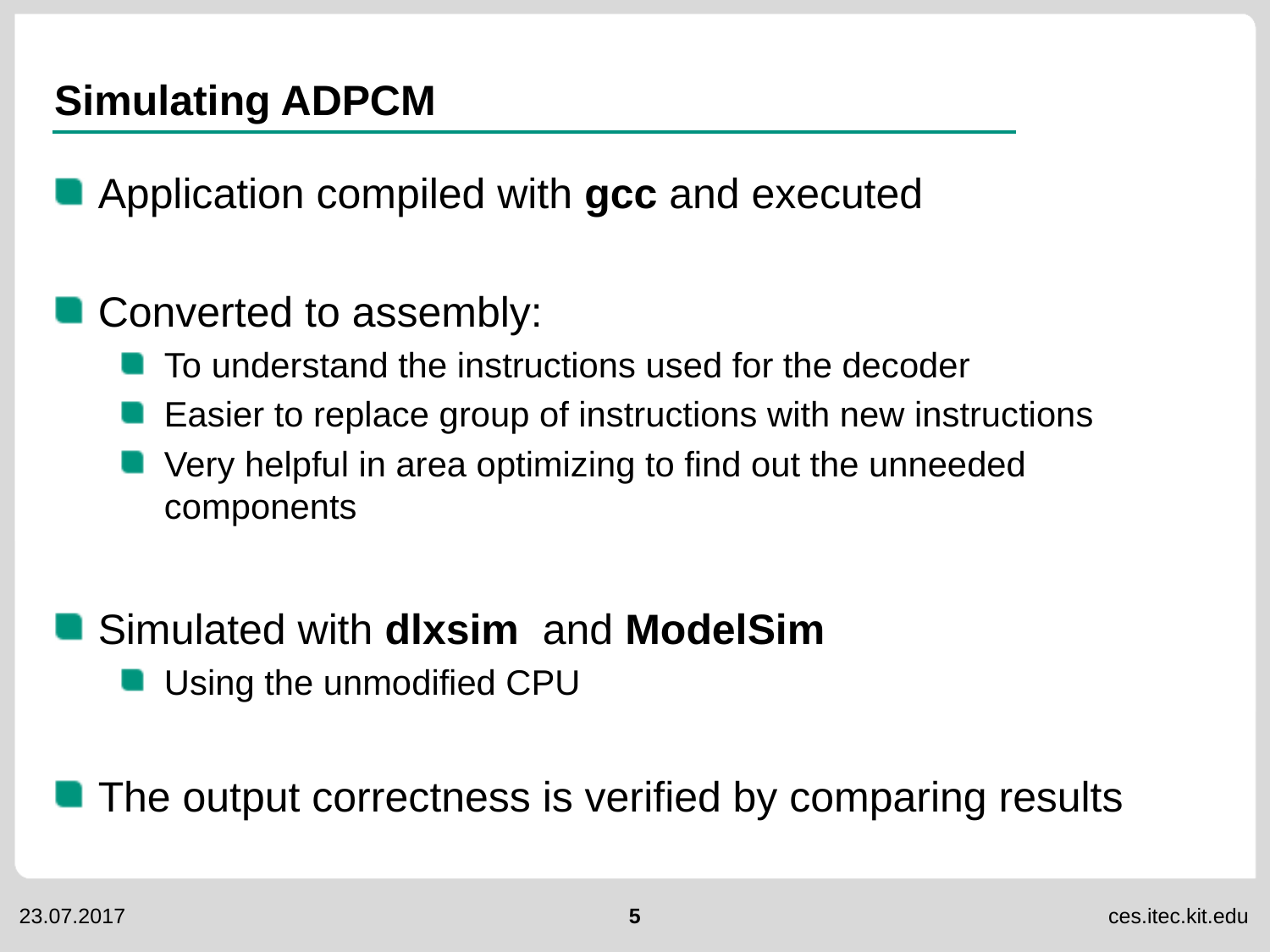

# Simulating ADPCM
Application compiled with gcc and executed

Converted to assembly:
To understand the instructions used for the decoder
Easier to replace group of instructions with new instructions
Very helpful in area optimizing to find out the unneeded components

Simulated with dlxsim  and ModelSim
Using the unmodified CPU

The output correctness is verified by comparing results